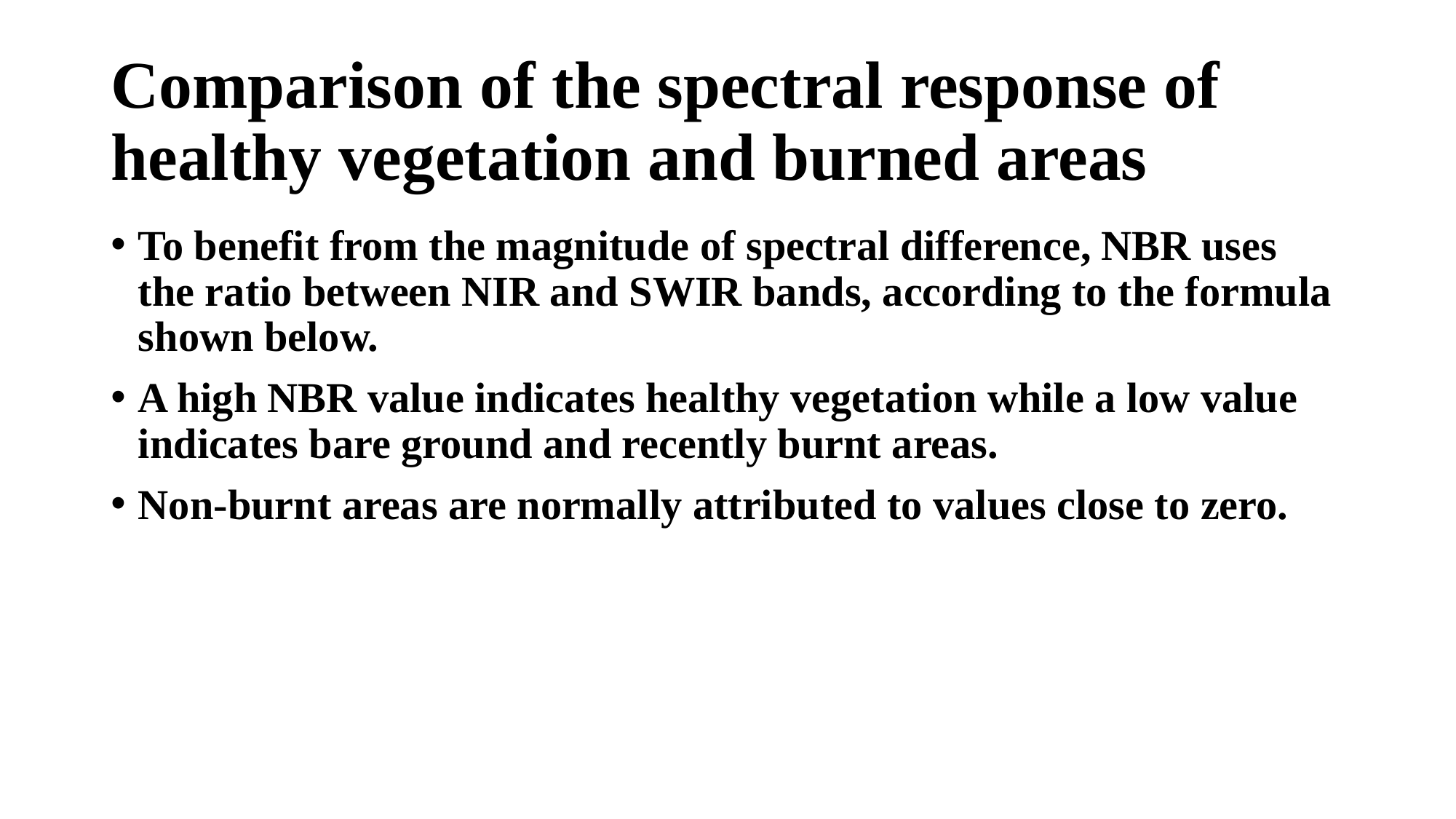

# Comparison of the spectral response of healthy vegetation and burned areas
To benefit from the magnitude of spectral difference, NBR uses the ratio between NIR and SWIR bands, according to the formula shown below.
A high NBR value indicates healthy vegetation while a low value indicates bare ground and recently burnt areas.
Non-burnt areas are normally attributed to values close to zero.